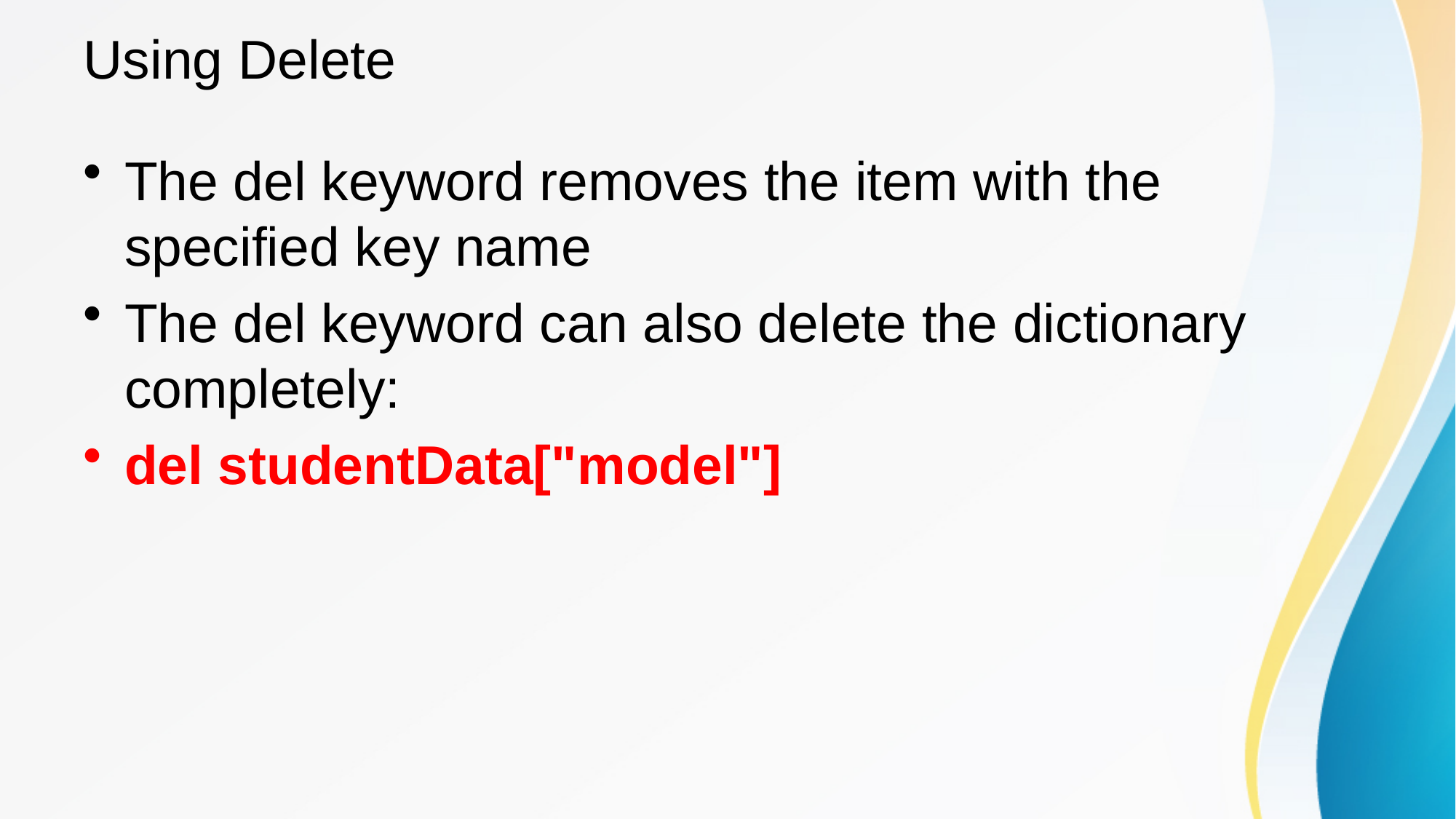

# Using Delete
The del keyword removes the item with the specified key name
The del keyword can also delete the dictionary completely:
del studentData["model"]